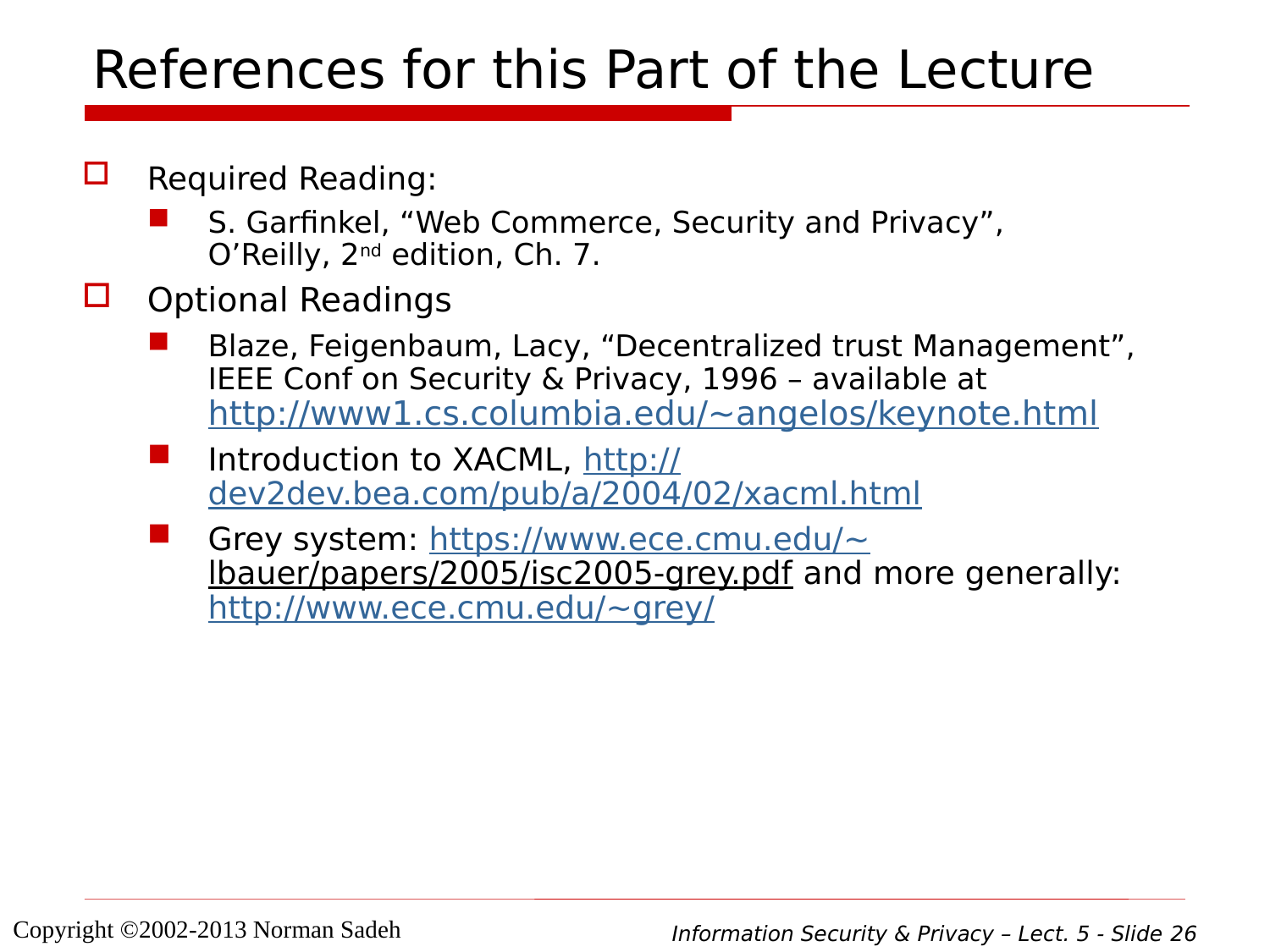

# References for this Part of the Lecture
Required Reading:
S. Garfinkel, “Web Commerce, Security and Privacy”, O’Reilly, 2nd edition, Ch. 7.
Optional Readings
Blaze, Feigenbaum, Lacy, “Decentralized trust Management”, IEEE Conf on Security & Privacy, 1996 – available at http://www1.cs.columbia.edu/~angelos/keynote.html
Introduction to XACML, http://dev2dev.bea.com/pub/a/2004/02/xacml.html
Grey system: https://www.ece.cmu.edu/~lbauer/papers/2005/isc2005-grey.pdf and more generally: http://www.ece.cmu.edu/~grey/